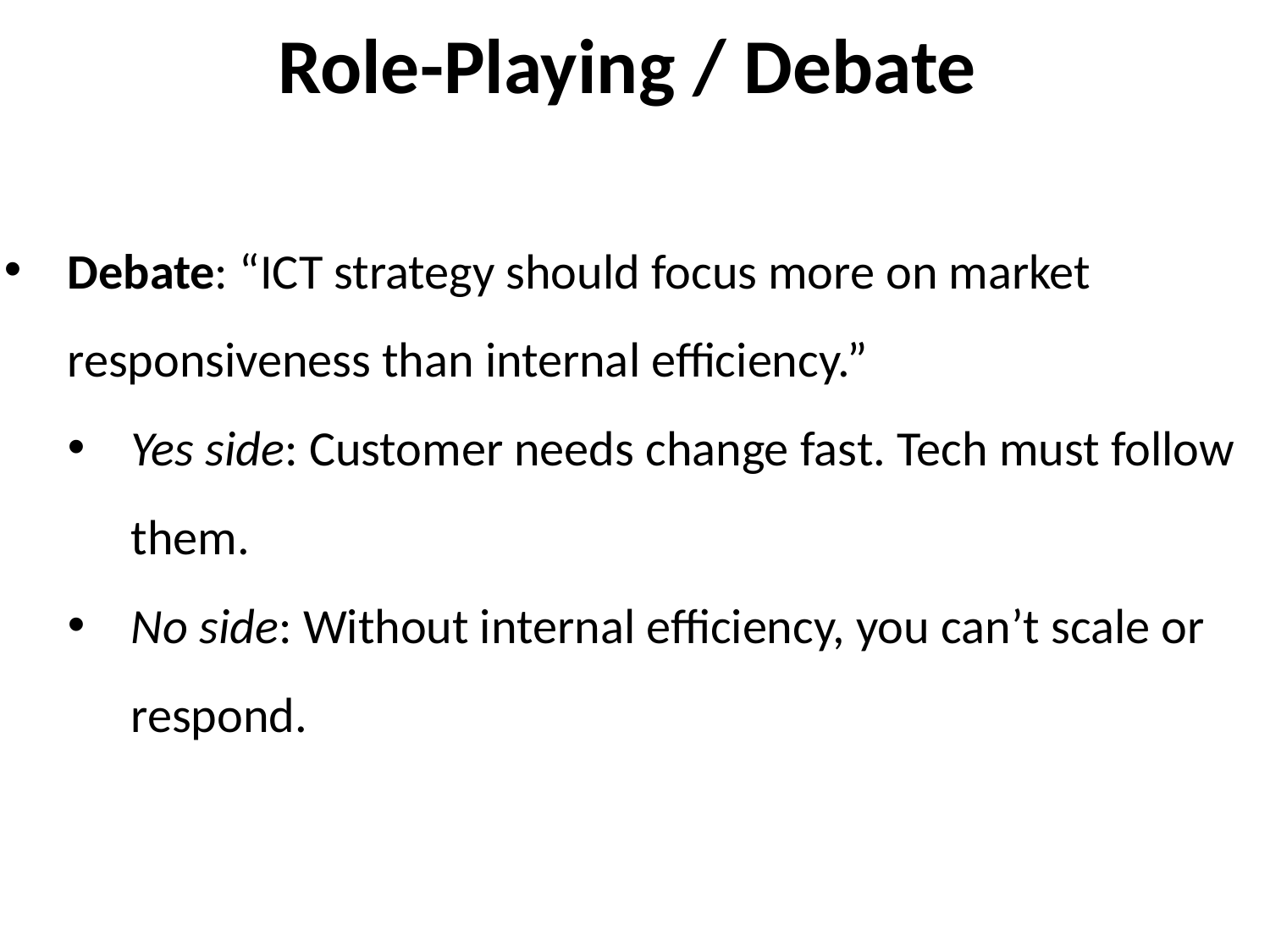

# Role-Playing / Debate
Debate: “ICT strategy should focus more on market responsiveness than internal efficiency.”
Yes side: Customer needs change fast. Tech must follow them.
No side: Without internal efficiency, you can’t scale or respond.